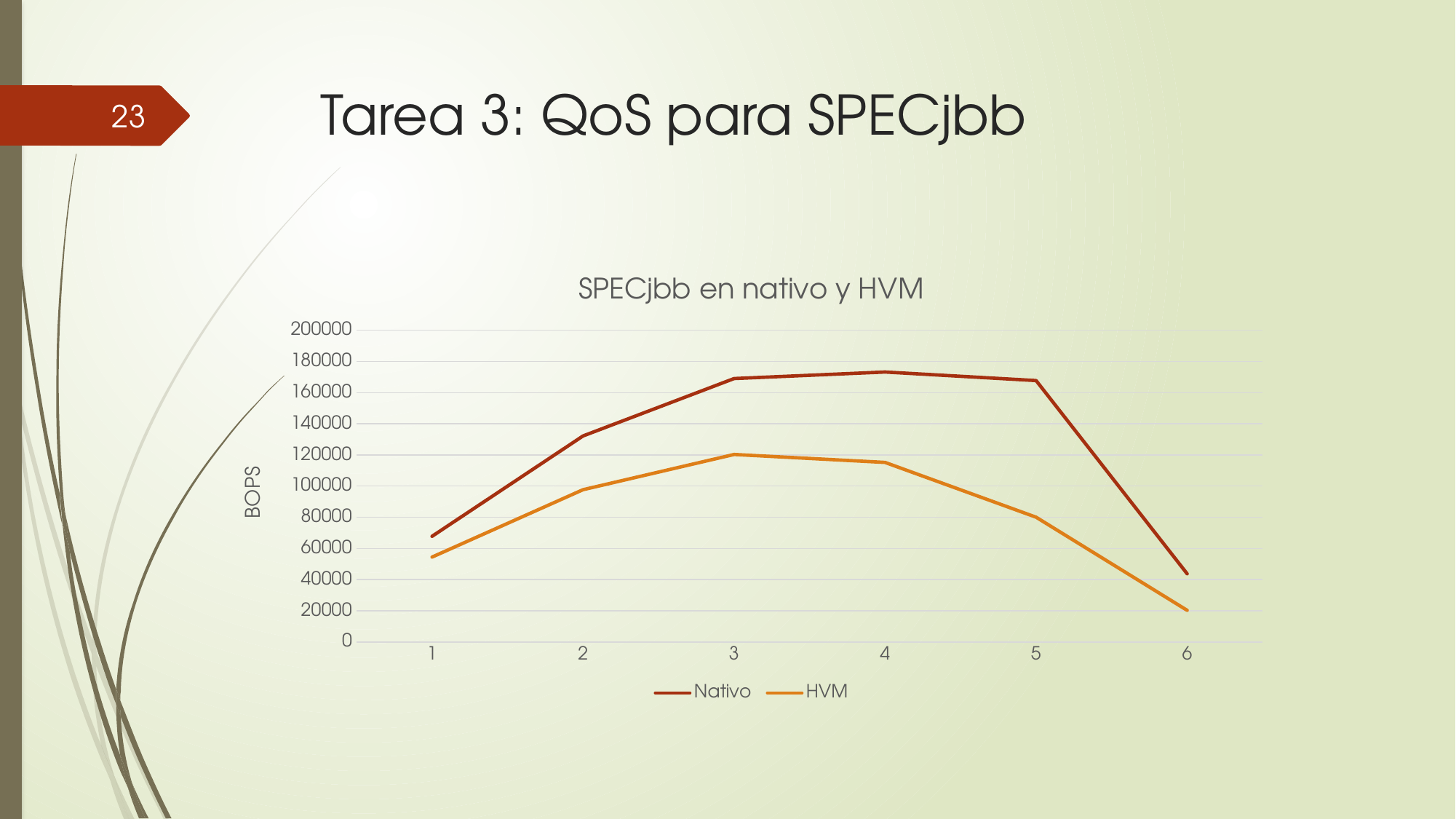

# Tarea 3: QoS para SPECjbb
23

### Chart: SPECjbb en nativo y HVM

| Category | Nativo  | HVM |
|---|---|---|
| 1 | 67744.0 | 54415.0 |
| 2 | 132187.0 | 97678.0 |
| 3 | 169007.0 | 120278.0 |
| 4 | 173205.0 | 115180.0 |
| 5 | 167705.0 | 80007.0 |
| 6 | 43705.0 | 20254.0 |